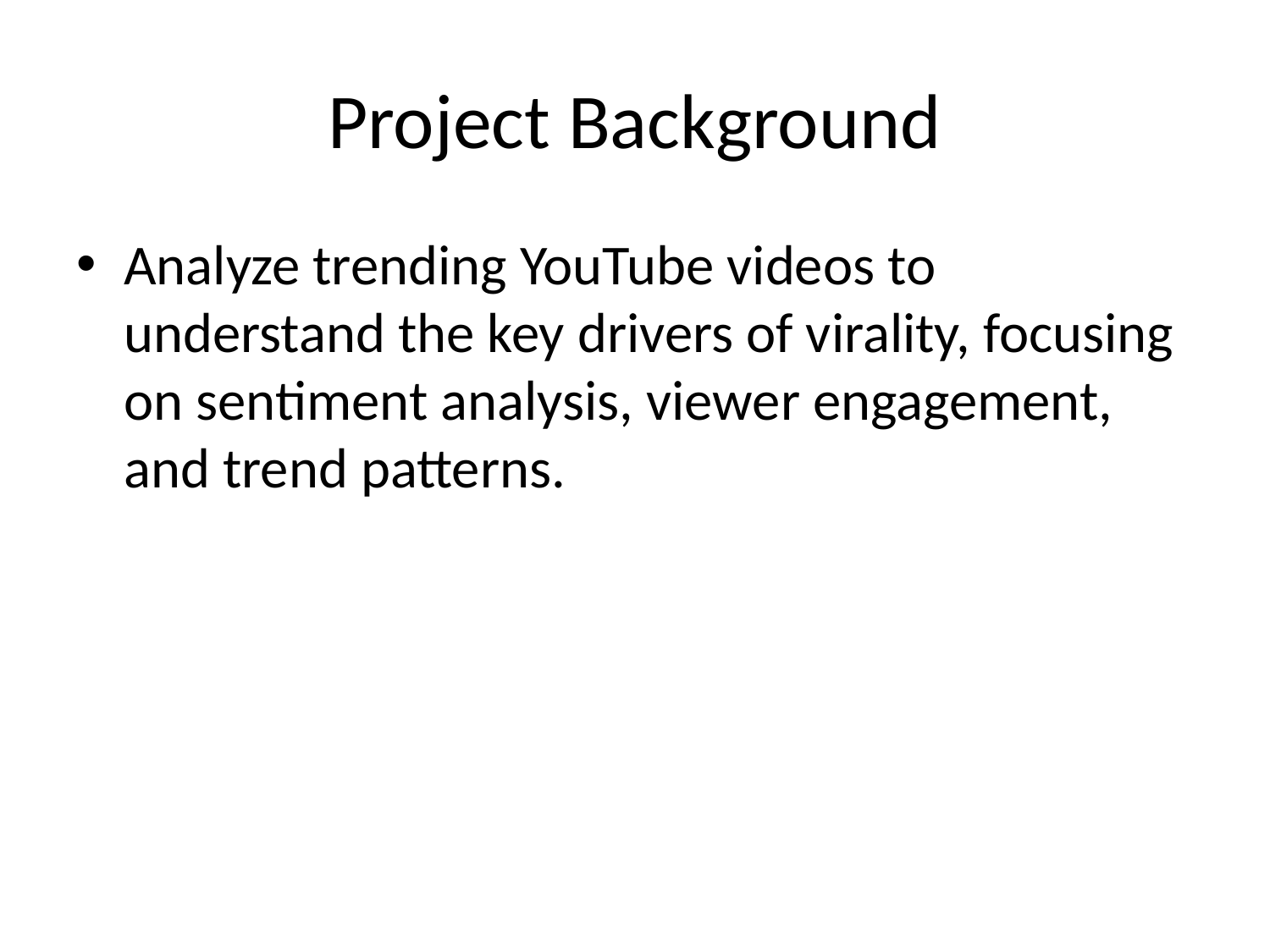

# Project Background
Analyze trending YouTube videos to understand the key drivers of virality, focusing on sentiment analysis, viewer engagement, and trend patterns.